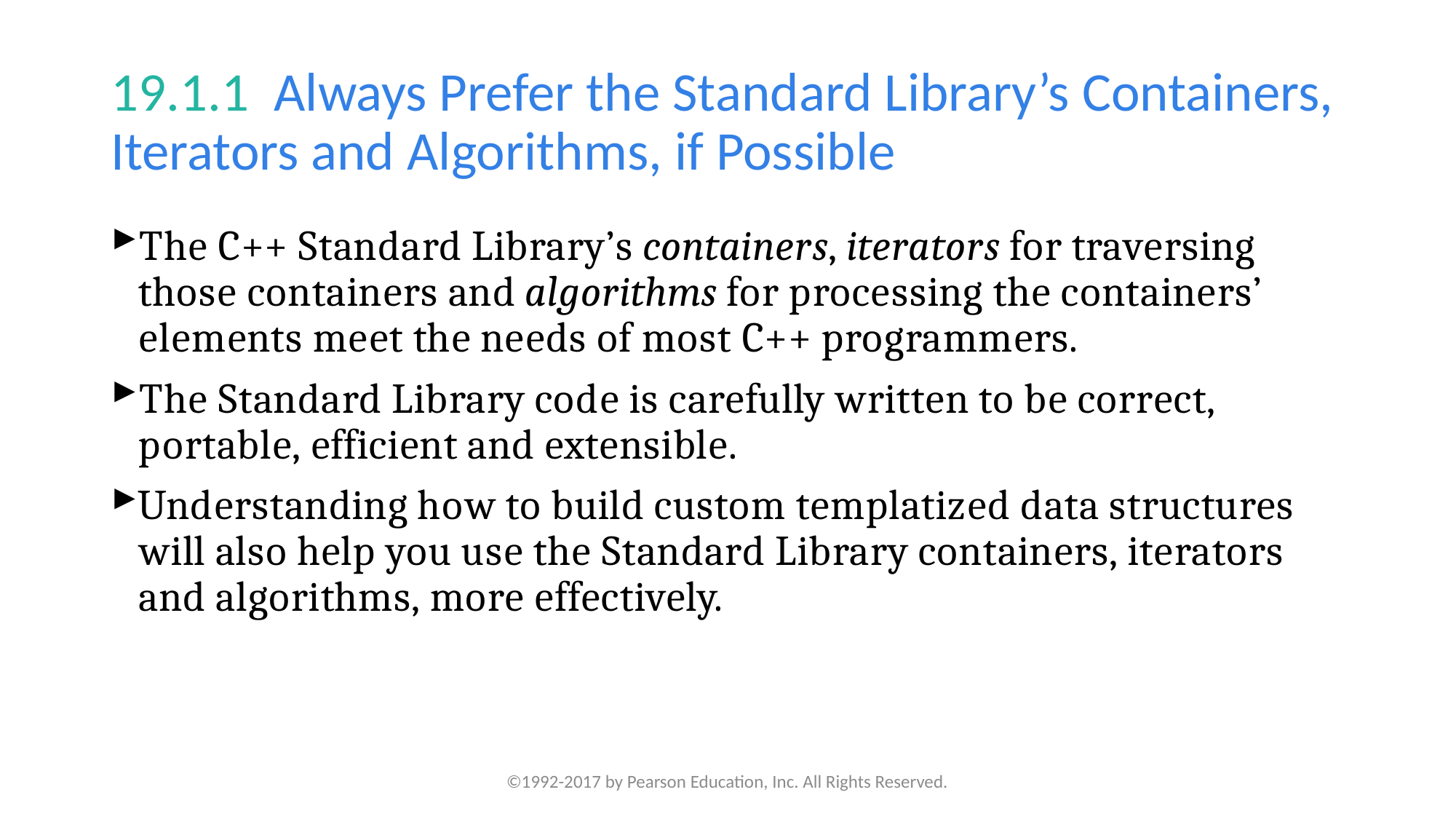

# 19.1.1  Always Prefer the Standard Library’s Containers, Iterators and Algorithms, if Possible
The C++ Standard Library’s containers, iterators for traversing those containers and algorithms for processing the containers’ elements meet the needs of most C++ programmers.
The Standard Library code is carefully written to be correct, portable, efficient and extensible.
Understanding how to build custom templatized data structures will also help you use the Standard Library containers, iterators and algorithms, more effectively.
©1992-2017 by Pearson Education, Inc. All Rights Reserved.